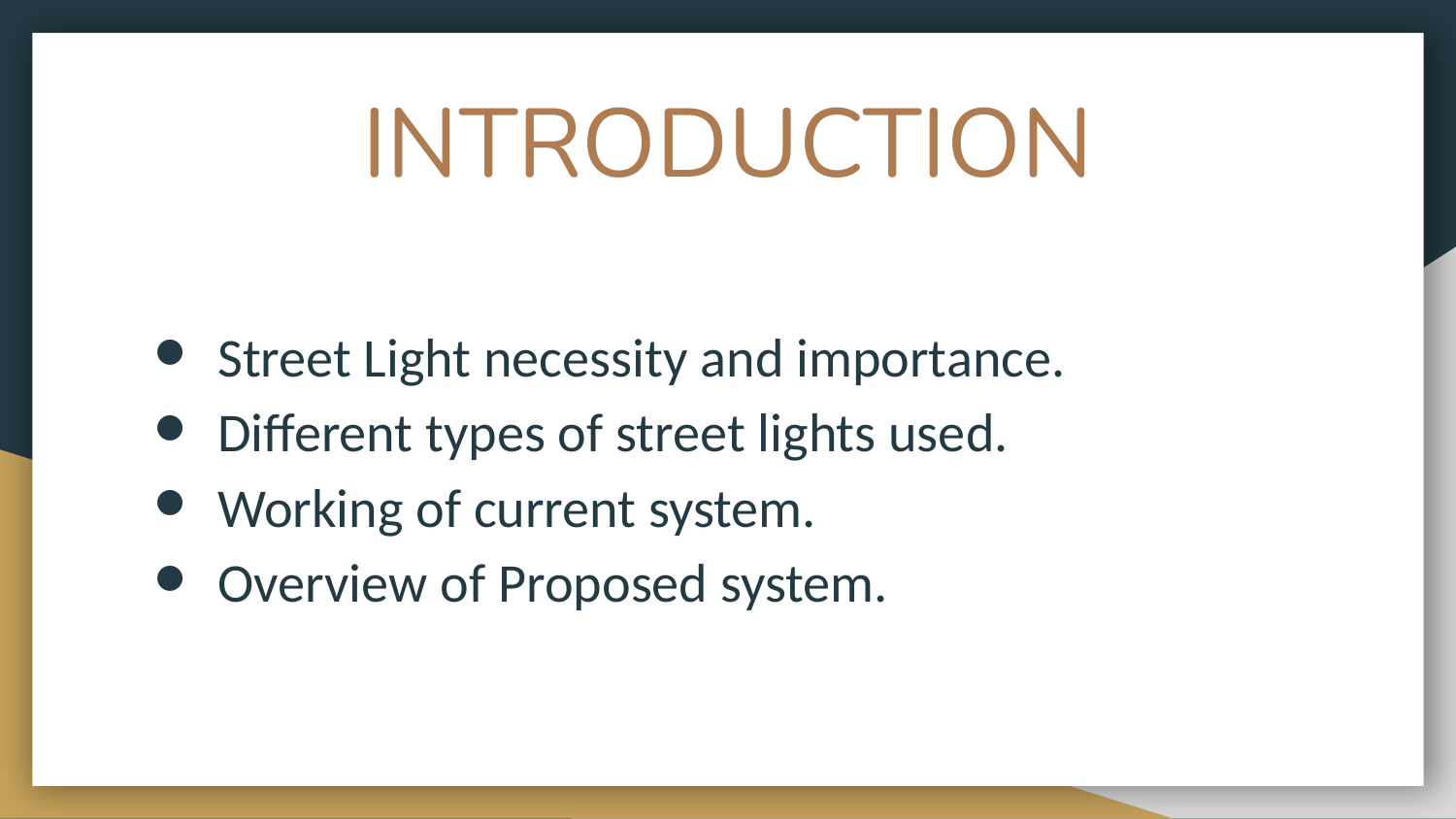

# INTRODUCTION
Street Light necessity and importance.
Different types of street lights used.
Working of current system.
Overview of Proposed system.